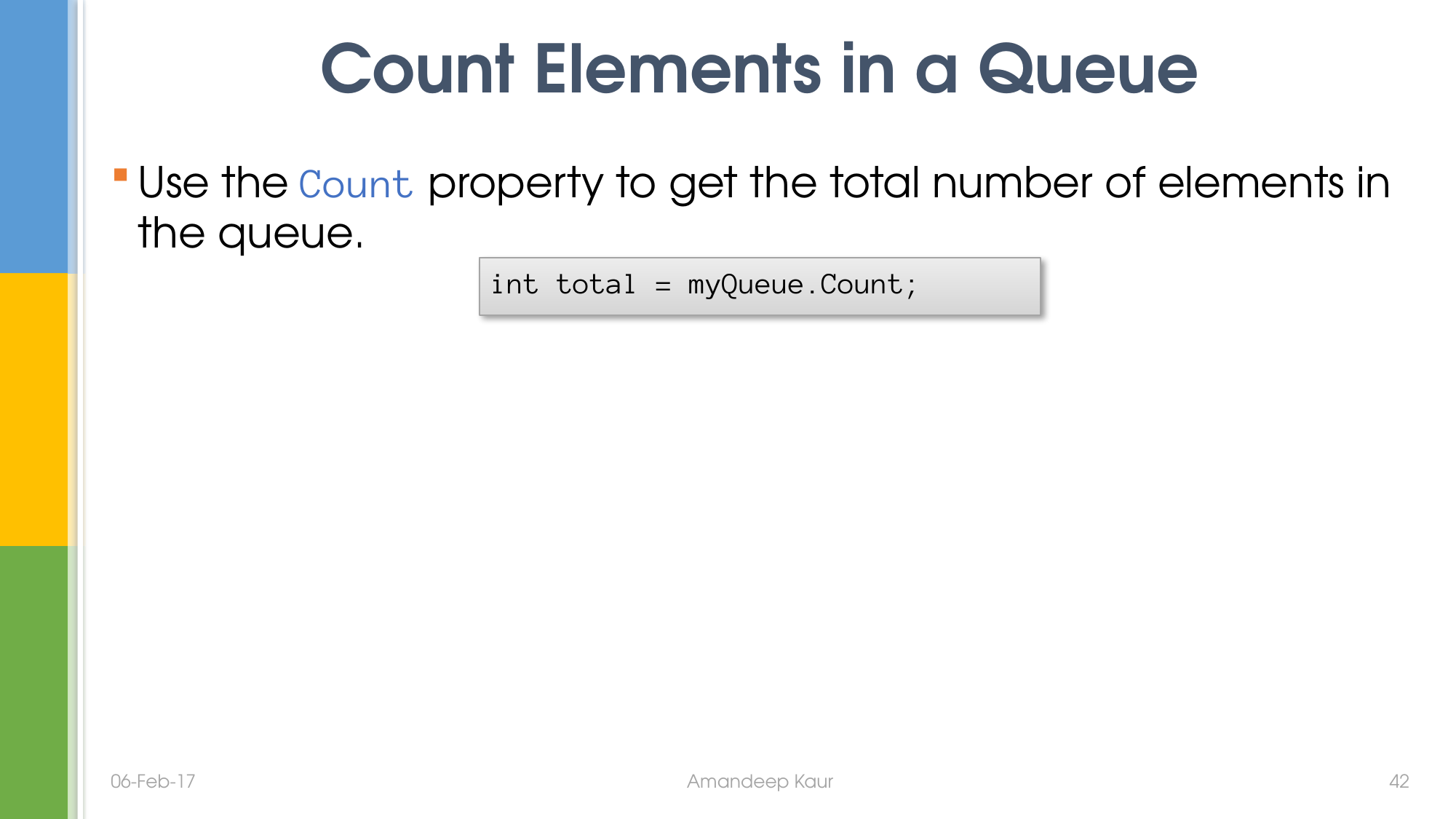

# Count Elements in a Queue
Use the Count property to get the total number of elements in the queue.
int total = myQueue.Count;
Amandeep Kaur
42
06-Feb-17